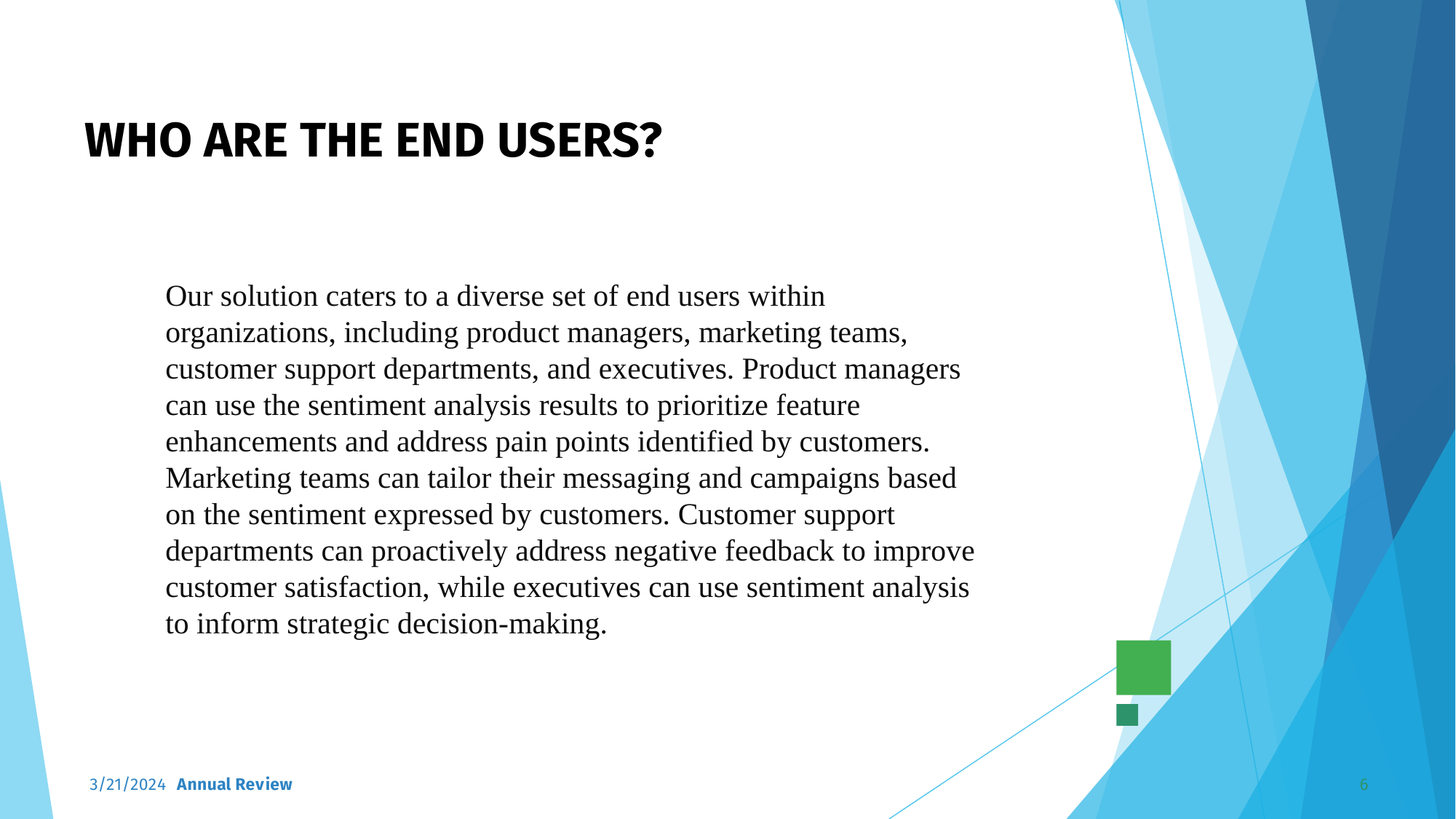

# WHO ARE THE END USERS?
Our solution caters to a diverse set of end users within organizations, including product managers, marketing teams, customer support departments, and executives. Product managers can use the sentiment analysis results to prioritize feature enhancements and address pain points identified by customers. Marketing teams can tailor their messaging and campaigns based on the sentiment expressed by customers. Customer support departments can proactively address negative feedback to improve customer satisfaction, while executives can use sentiment analysis to inform strategic decision-making.

3/21/2024  Annual Review
6